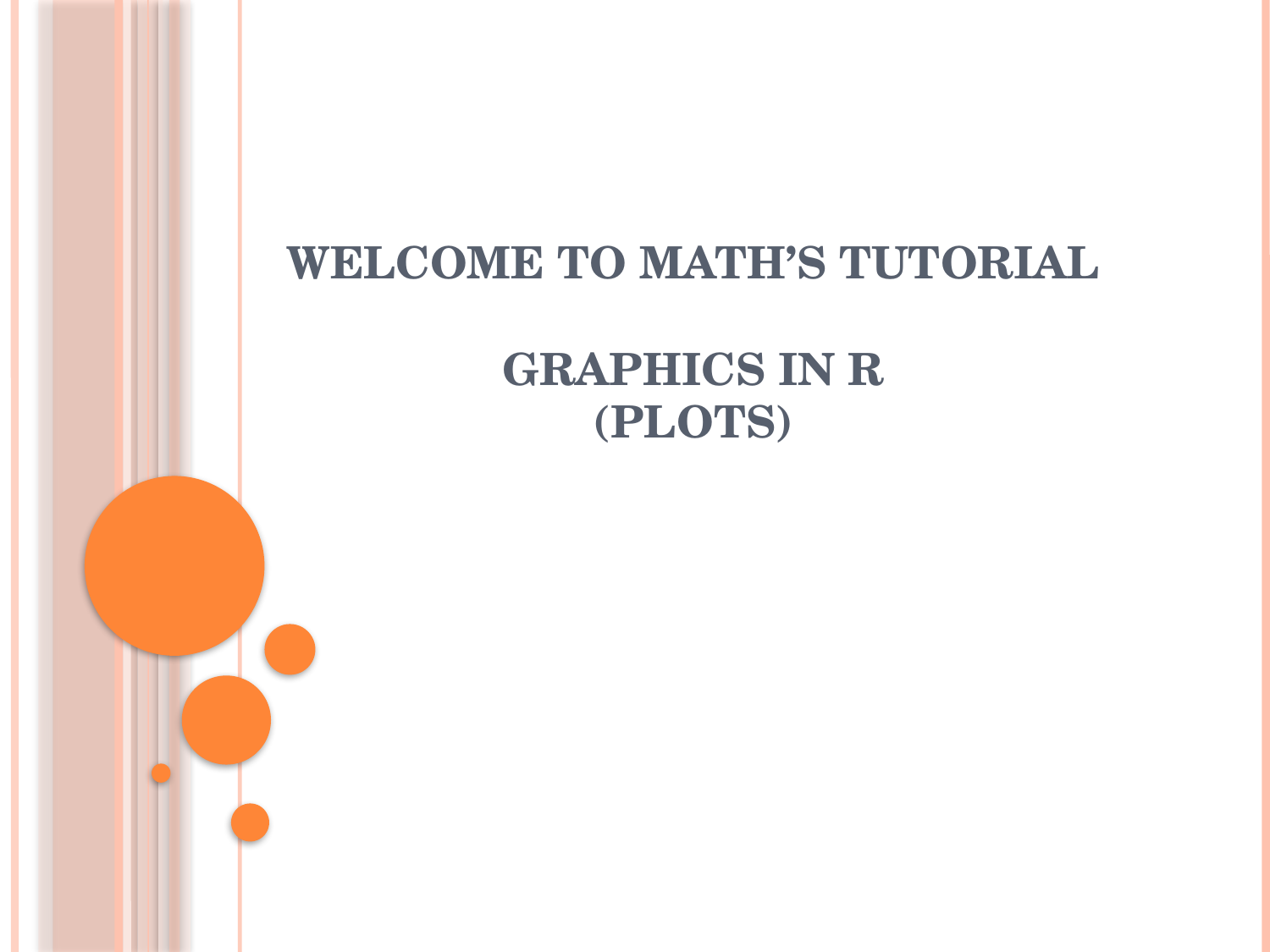

# Welcome to Math’s Tutorial Graphics in R (PLOTS)